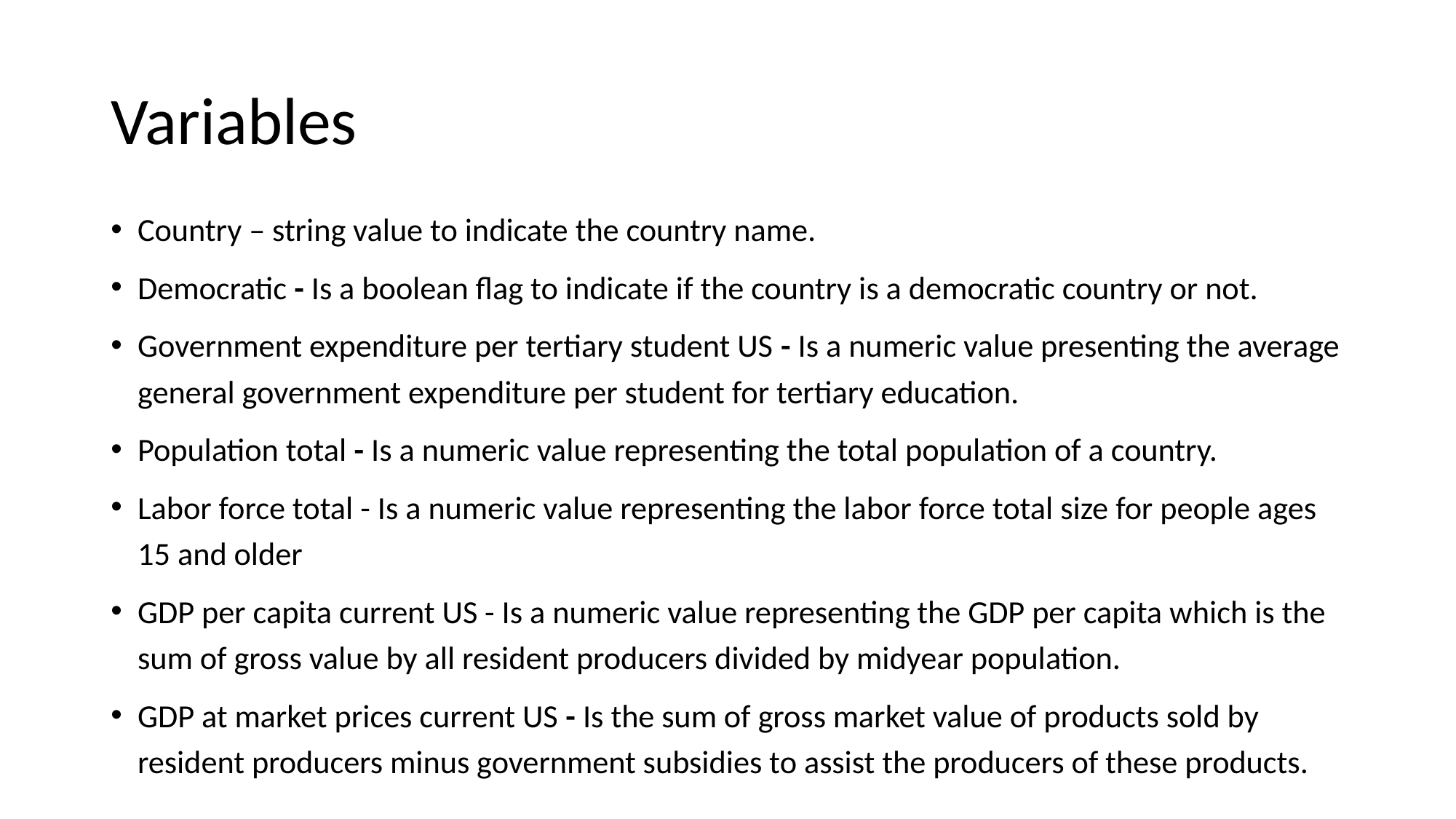

# Variables
Country – string value to indicate the country name.
Democratic - Is a boolean flag to indicate if the country is a democratic country or not.
Government expenditure per tertiary student US - Is a numeric value presenting the average general government expenditure per student for tertiary education.
Population total - Is a numeric value representing the total population of a country.
Labor force total - Is a numeric value representing the labor force total size for people ages 15 and older
GDP per capita current US - Is a numeric value representing the GDP per capita which is the sum of gross value by all resident producers divided by midyear population.
GDP at market prices current US - Is the sum of gross market value of products sold by resident producers minus government subsidies to assist the producers of these products.